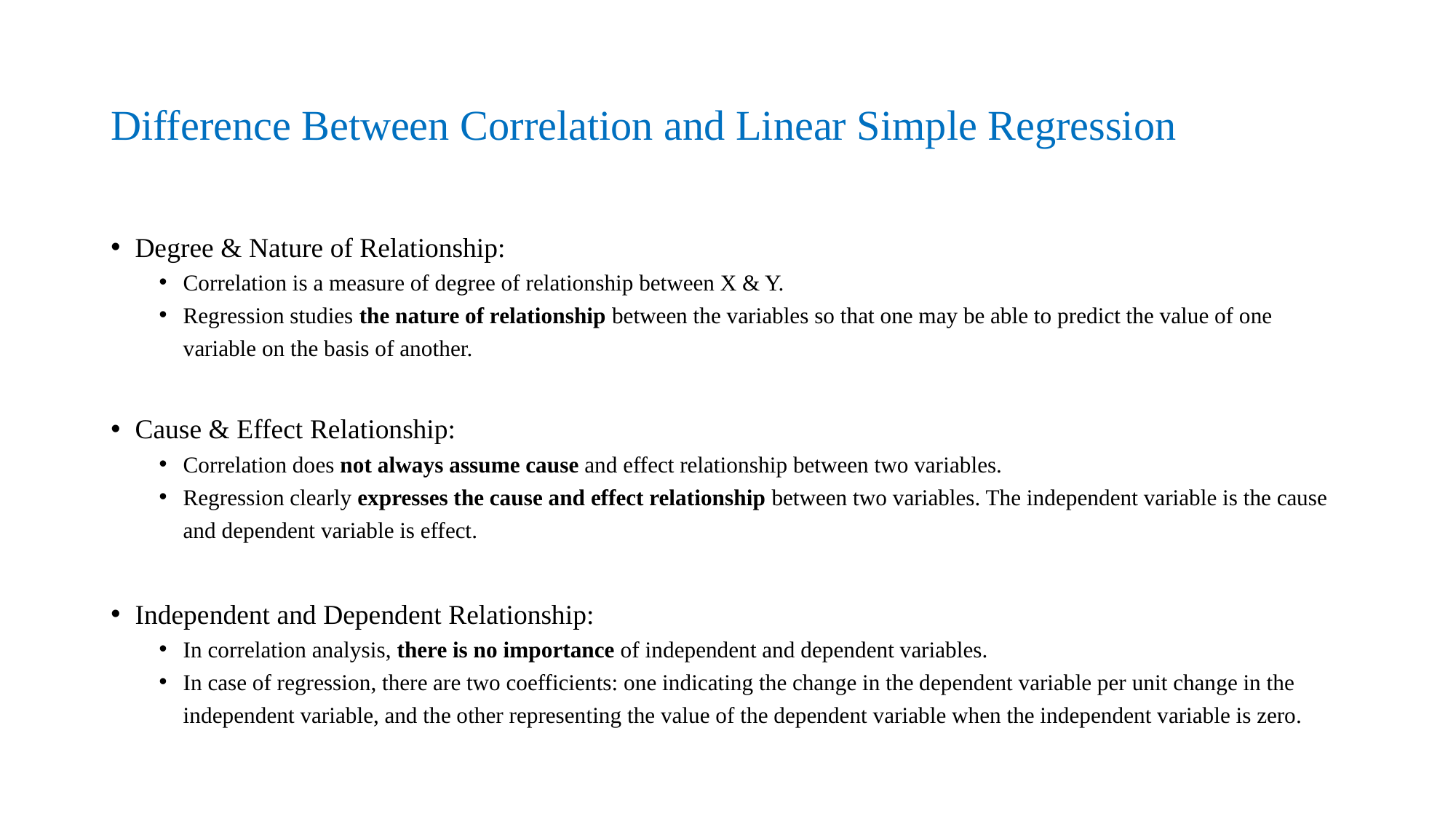

# Difference Between Correlation and Linear Simple Regression
Degree & Nature of Relationship:
Correlation is a measure of degree of relationship between X & Y.
Regression studies the nature of relationship between the variables so that one may be able to predict the value of one variable on the basis of another.

Cause & Effect Relationship:
Correlation does not always assume cause and effect relationship between two variables.
Regression clearly expresses the cause and effect relationship between two variables. The independent variable is the cause and dependent variable is effect.

Independent and Dependent Relationship:
In correlation analysis, there is no importance of independent and dependent variables.
In case of regression, there are two coefficients: one indicating the change in the dependent variable per unit change in the independent variable, and the other representing the value of the dependent variable when the independent variable is zero.